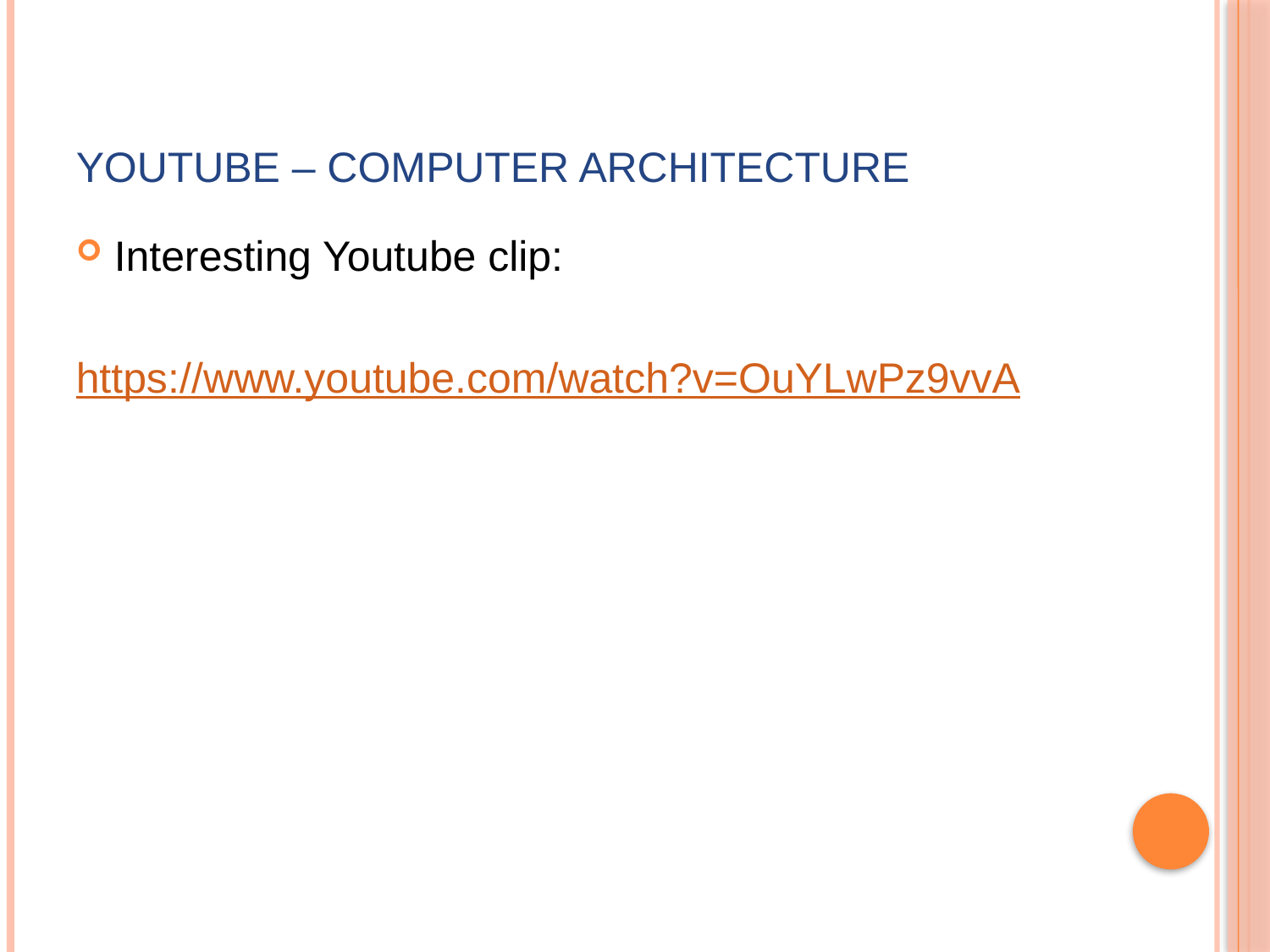

# Youtube – Computer Architecture
Interesting Youtube clip:

https://www.youtube.com/watch?v=OuYLwPz9vvA